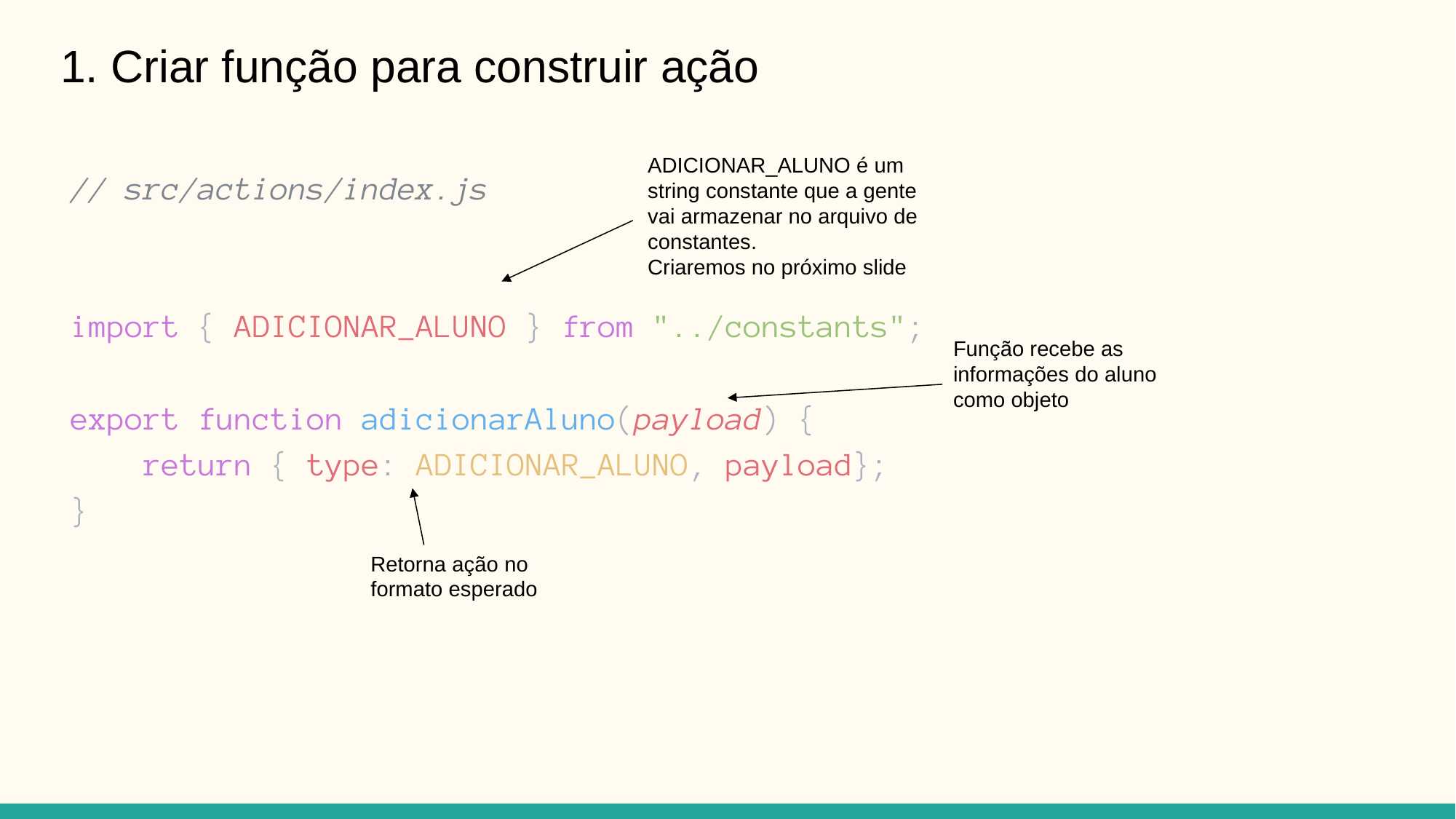

# 1. Criar função para construir ação
ADICIONAR_ALUNO é um string constante que a gente vai armazenar no arquivo de constantes.
Criaremos no próximo slide
// src/actions/index.js

import { ADICIONAR_ALUNO } from "../constants";
export function adicionarAluno(payload) {
    return { type: ADICIONAR_ALUNO, payload};
}

Função recebe as informações do aluno como objeto
Retorna ação no formato esperado